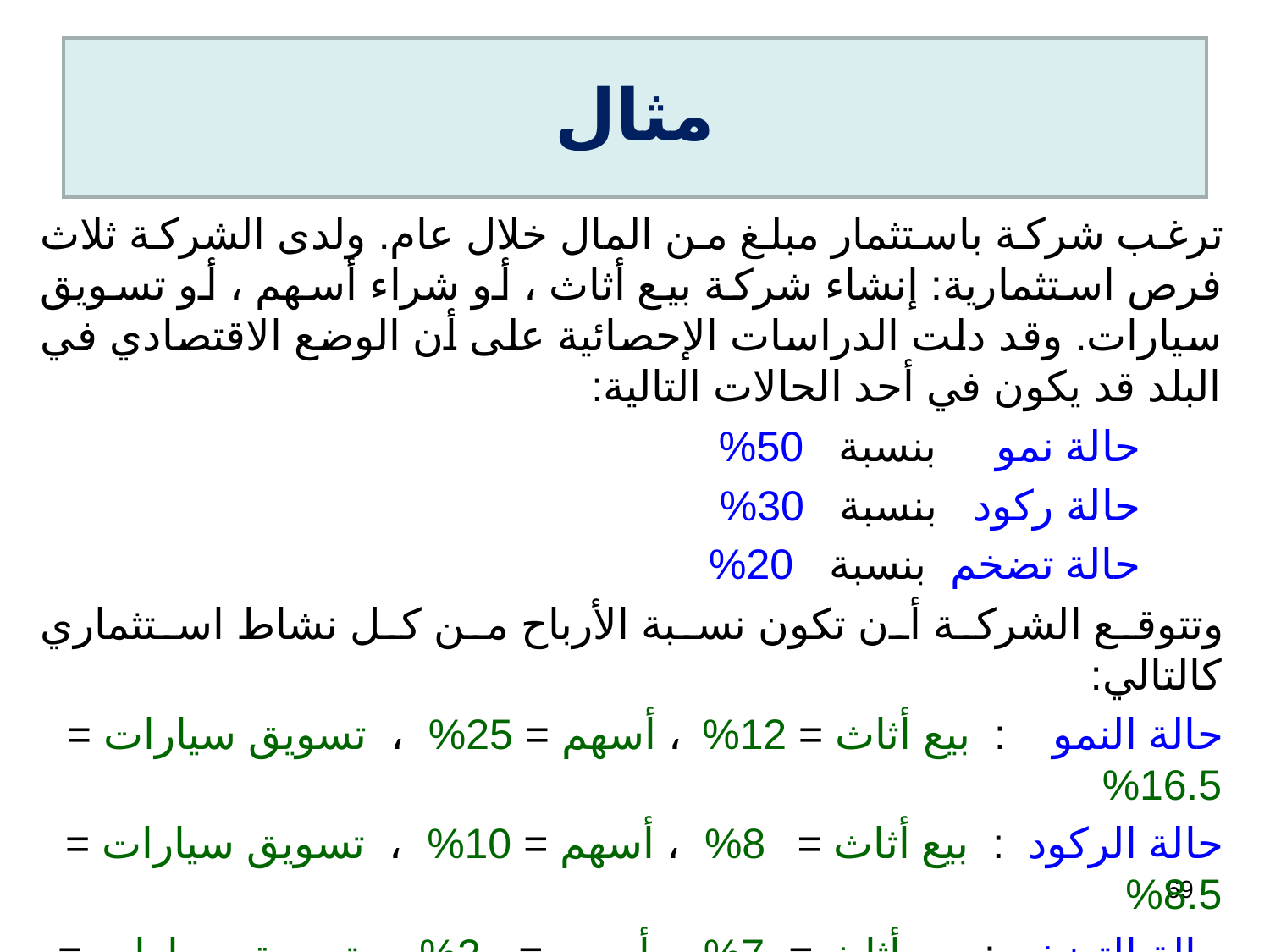

# مثال
ترغب شركة باستثمار مبلغ من المال خلال عام. ولدى الشركة ثلاث فرص استثمارية: إنشاء شركة بيع أثاث ، أو شراء أسهم ، أو تسويق سيارات. وقد دلت الدراسات الإحصائية على أن الوضع الاقتصادي في البلد قد يكون في أحد الحالات التالية:
       حالة نمو       بنسبة   50%
       حالة ركود   بنسبة   30%
       حالة تضخم  بنسبة   20%
وتتوقع الشركة أن تكون نسبة الأرباح من كل نشاط استثماري كالتالي:
حالة النمو    :  بيع أثاث = 12%   ، أسهم = 25%  ،  تسويق سيارات = 16.5%
حالة الركود  :  بيع أثاث =    8%  ، أسهم = 10%  ،  تسويق سيارات =  8.5%
حالة التضخم :  بيع أثاث =  7%   ، أسهم =  -2%  ،  تسويق سيارات =  6.5%
ارسم شجرة القرار.

69